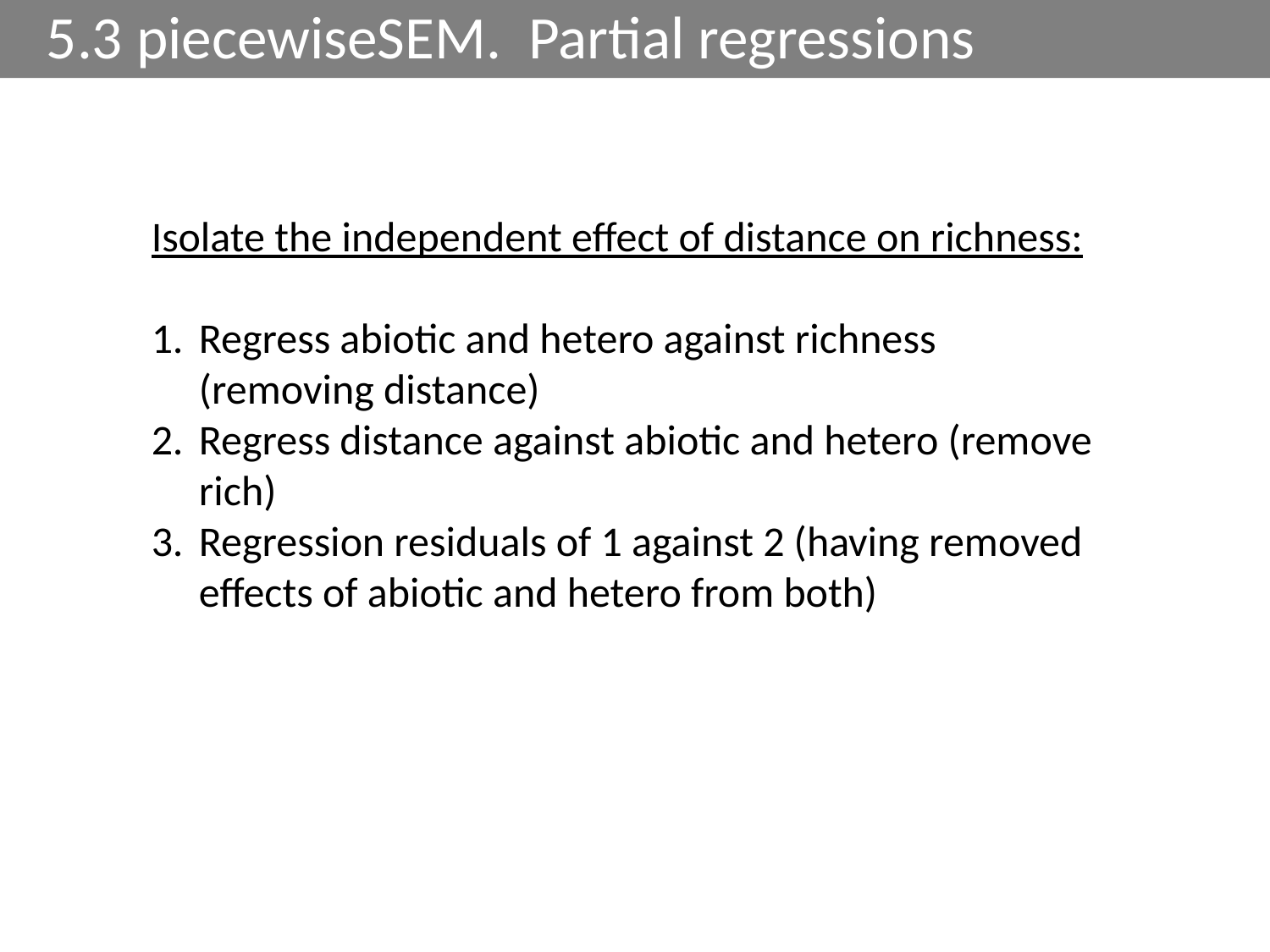

# 5.3 piecewiseSEM.  Partial regressions
Isolate the independent effect of distance on richness:

Regress abiotic and hetero against richness (removing distance)
Regress distance against abiotic and hetero (remove rich)
Regression residuals of 1 against 2 (having removed effects of abiotic and hetero from both)